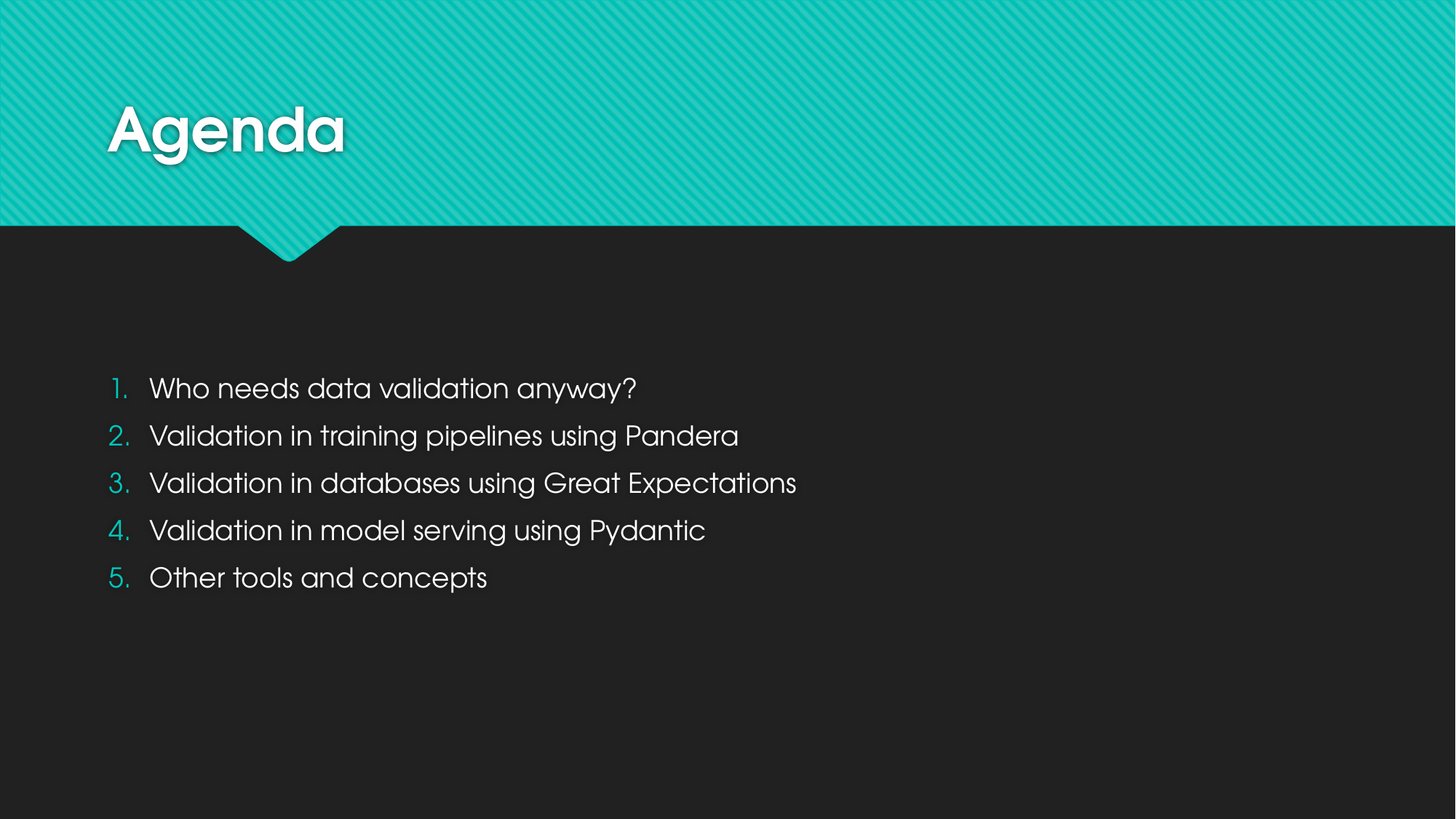

# Agenda
Who needs data validation anyway?
Validation in training pipelines using Pandera
Validation in databases using Great Expectations
Validation in model serving using Pydantic
Other tools and concepts